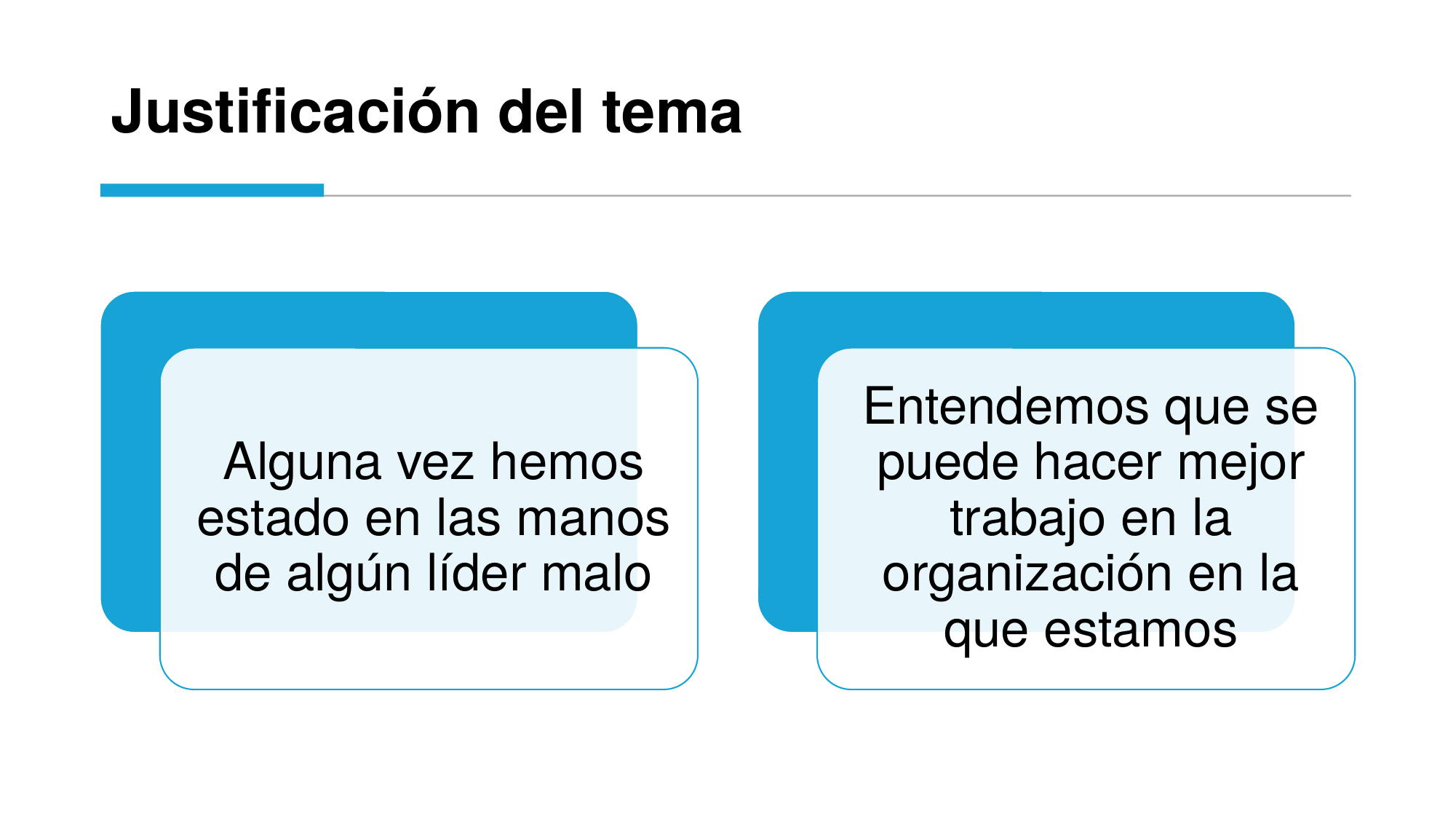

# Justificación del tema

Alguna vez hemos estado en las manos de algún líder malo
Entendemos que se puede hacer mejor trabajo en la organización en la que estamos